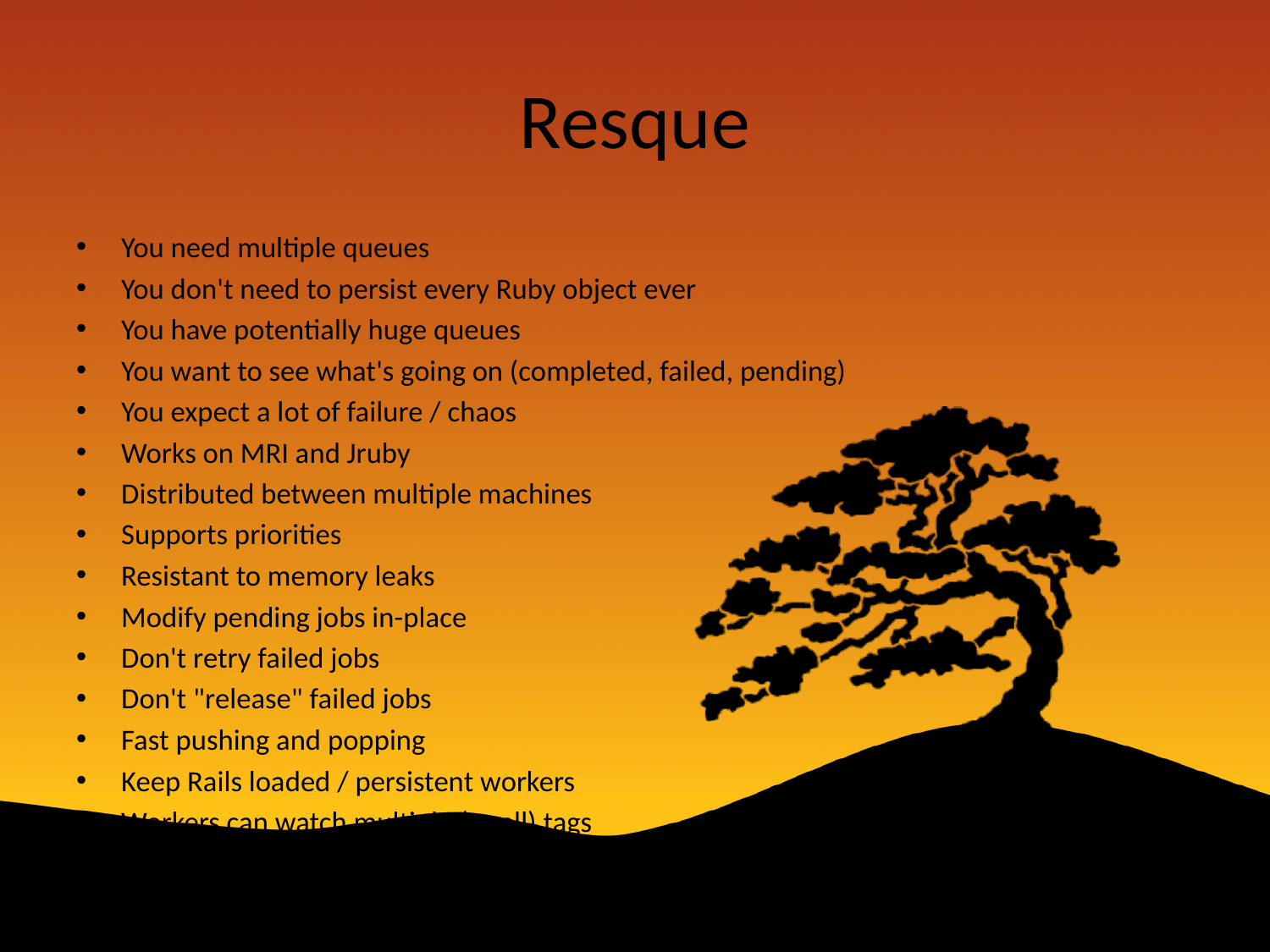

# Resque
You need multiple queues
You don't need to persist every Ruby object ever
You have potentially huge queues
You want to see what's going on (completed, failed, pending)
You expect a lot of failure / chaos
Works on MRI and Jruby
Distributed between multiple machines
Supports priorities
Resistant to memory leaks
Modify pending jobs in-place
Don't retry failed jobs
Don't "release" failed jobs
Fast pushing and popping
Keep Rails loaded / persistent workers
Workers can watch multiple (or all) tags